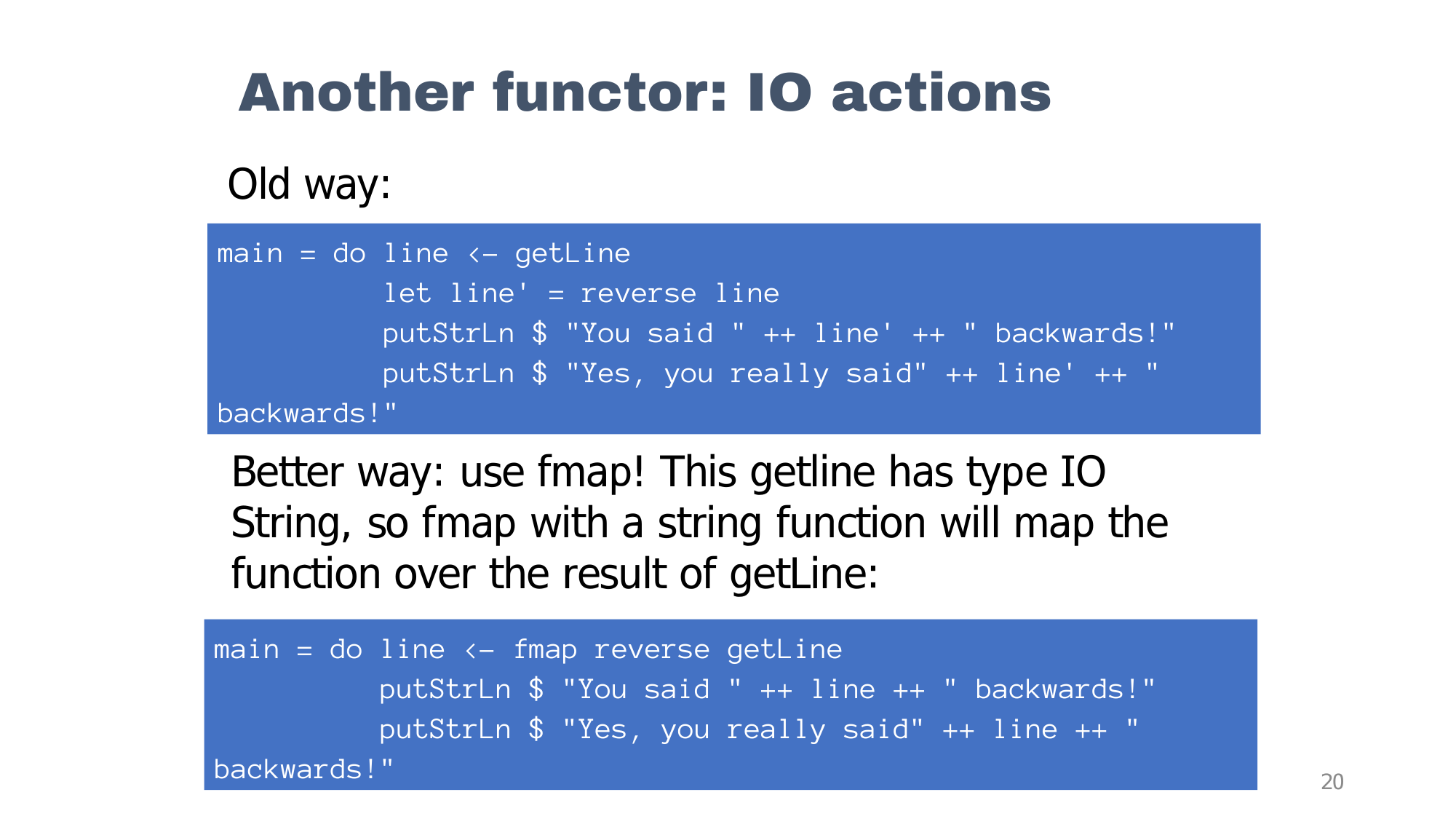

Another functor: IO actions
Old way:
main = do line <- getLine
          let line' = reverse line
          putStrLn $ "You said " ++ line' ++ " backwards!"
          putStrLn $ "Yes, you really said" ++ line' ++ " backwards!"
Better way: use fmap! This getline has type IO String, so fmap with a string function will map the function over the result of getLine:
main = do line <- fmap reverse getLine
          putStrLn $ "You said " ++ line ++ " backwards!"
          putStrLn $ "Yes, you really said" ++ line ++ " backwards!"
20